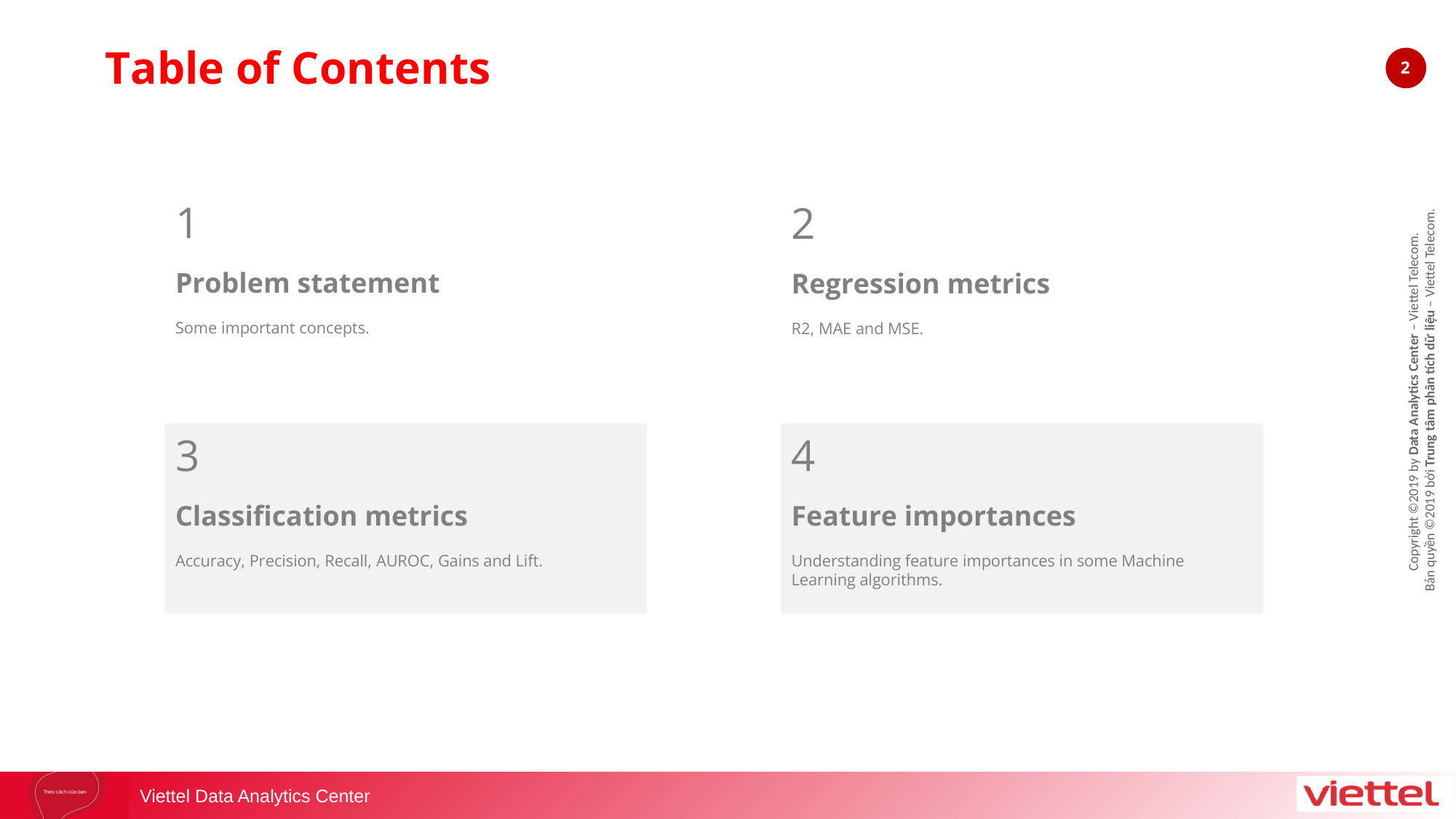

Table of Contents
1

Problem statement

Some important concepts.
2

Regression metrics

R2, MAE and MSE.
3

Classification metrics

Accuracy, Precision, Recall, AUROC, Gains and Lift.

4

Feature importances

Understanding feature importances in some Machine Learning algorithms.